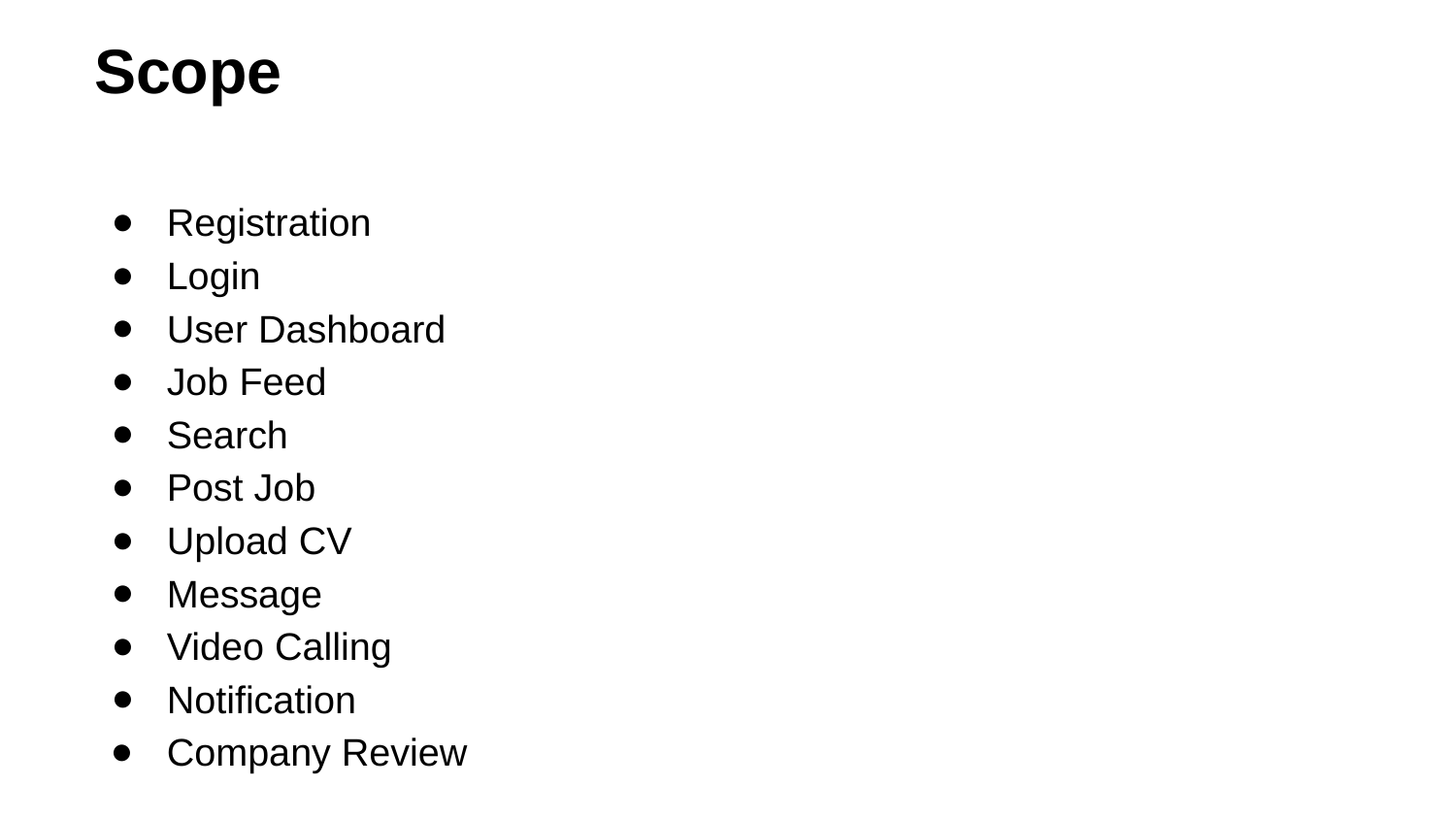

# Scope
Registration
Login
User Dashboard
Job Feed
Search
Post Job
Upload CV
Message
Video Calling
Notification
Company Review